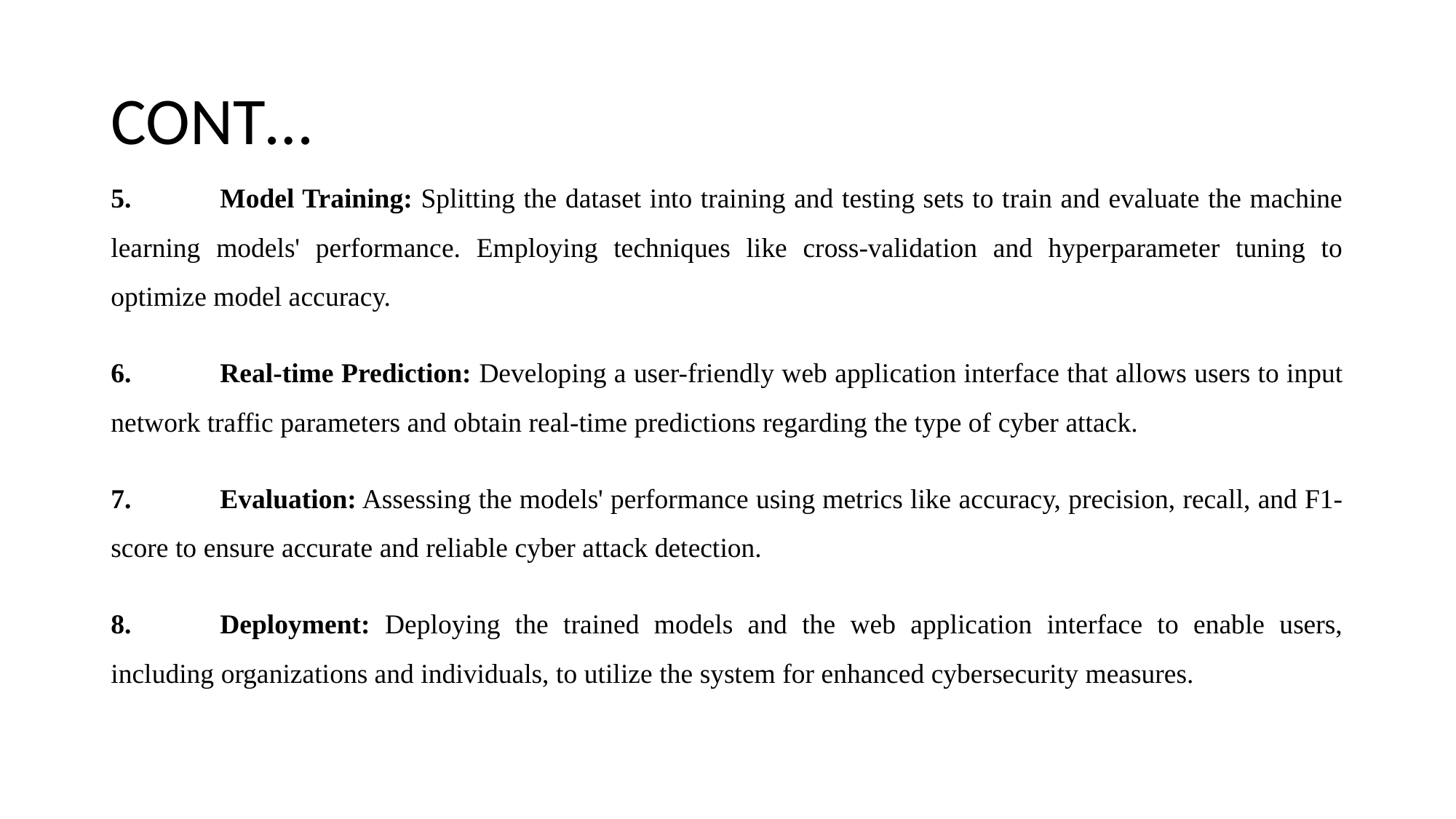

# CONT…
5.	Model Training: Splitting the dataset into training and testing sets to train and evaluate the machine learning models' performance. Employing techniques like cross-validation and hyperparameter tuning to optimize model accuracy.
6.	Real-time Prediction: Developing a user-friendly web application interface that allows users to input network traffic parameters and obtain real-time predictions regarding the type of cyber attack.
7.	Evaluation: Assessing the models' performance using metrics like accuracy, precision, recall, and F1-score to ensure accurate and reliable cyber attack detection.
8.	Deployment: Deploying the trained models and the web application interface to enable users, including organizations and individuals, to utilize the system for enhanced cybersecurity measures.